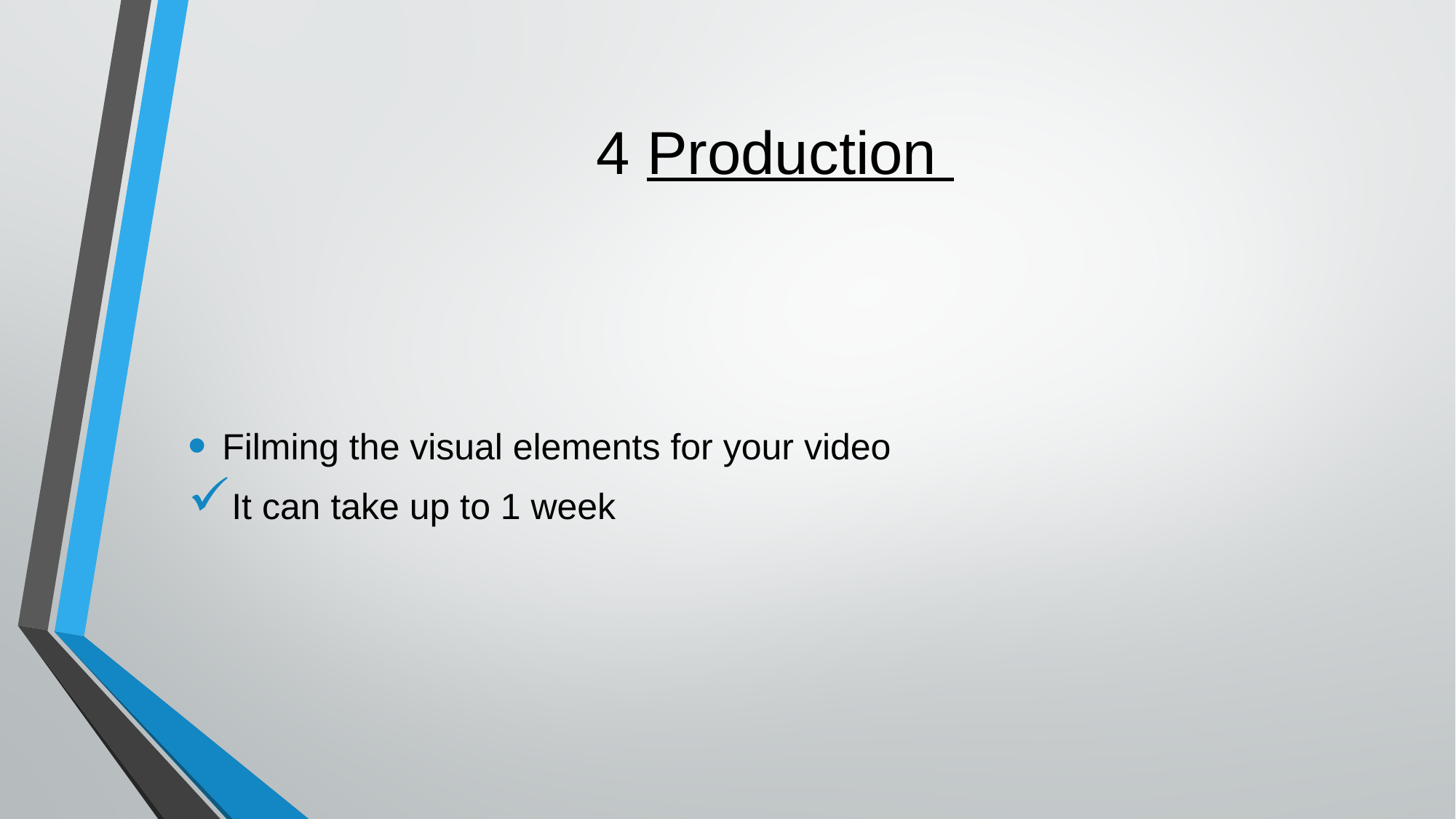

# 4 Production
Filming the visual elements for your video
It can take up to 1 week